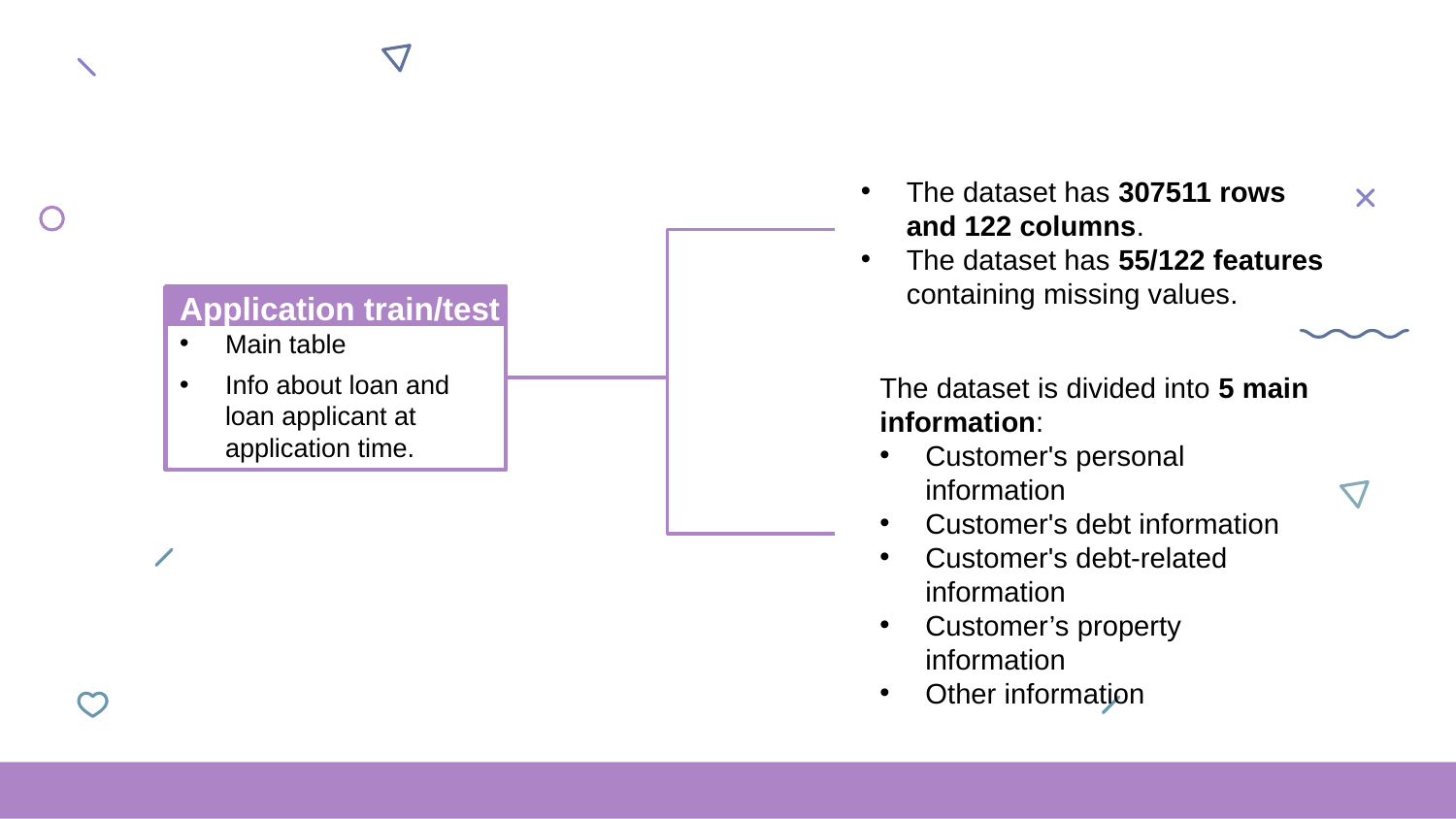

The dataset has 307511 rows and 122 columns.
The dataset has 55/122 features containing missing values.
Application train/test
Main table

Info about loan and loan applicant at application time.

The dataset is divided into 5 main information:
Customer's personal information
Customer's debt information
Customer's debt-related information
Customer’s property information
Other information